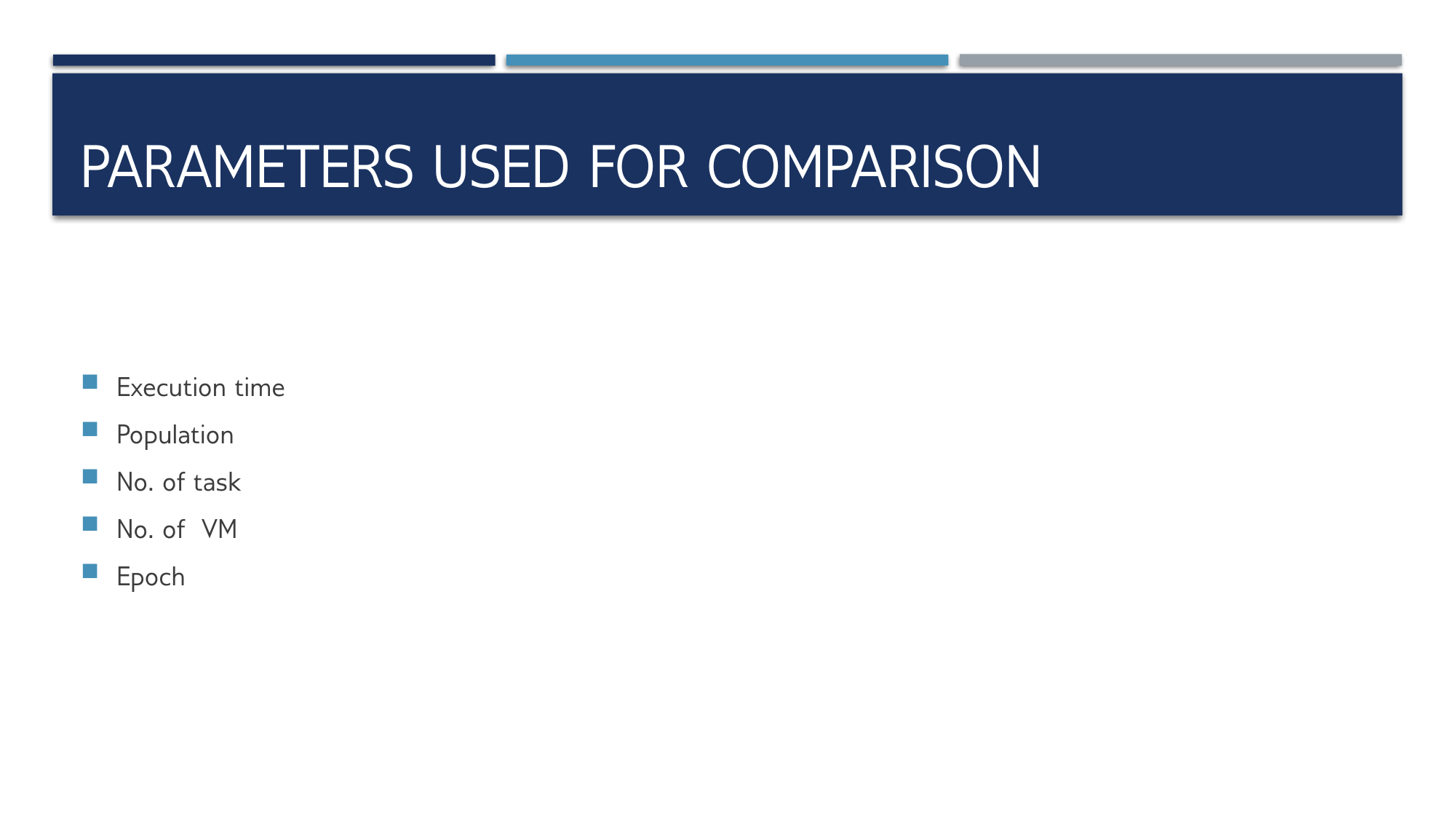

# Parameters used for comparison
Execution time
Population
No. of task
No. of  VM
Epoch